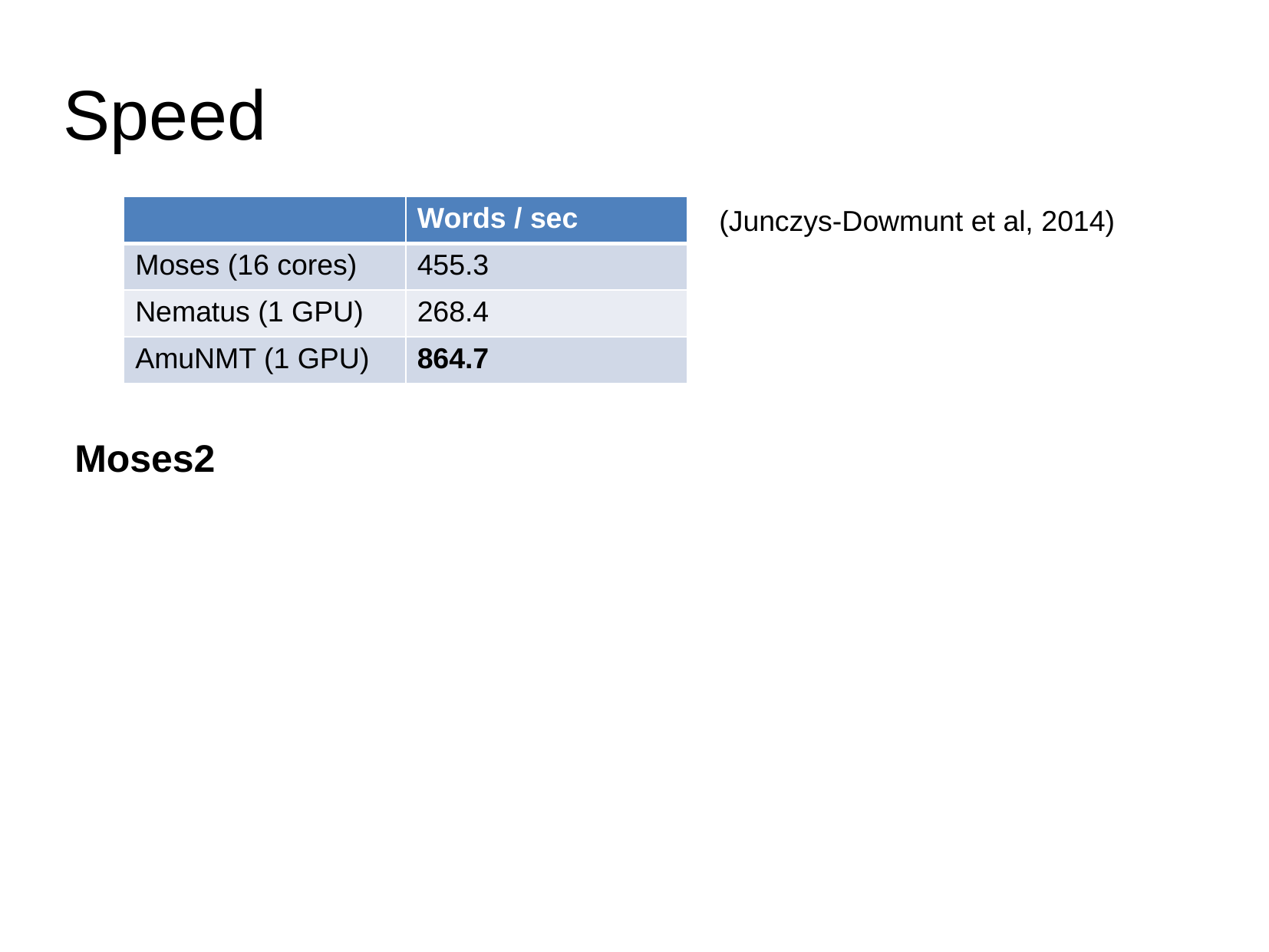

# Speed
|  | Words / sec |
| --- | --- |
| Moses (16 cores) | 455.3 |
| Nematus (1 GPU) | 268.4 |
| AmuNMT (1 GPU) | 864.7 |
(Junczys-Dowmunt et al, 2014)
Moses2